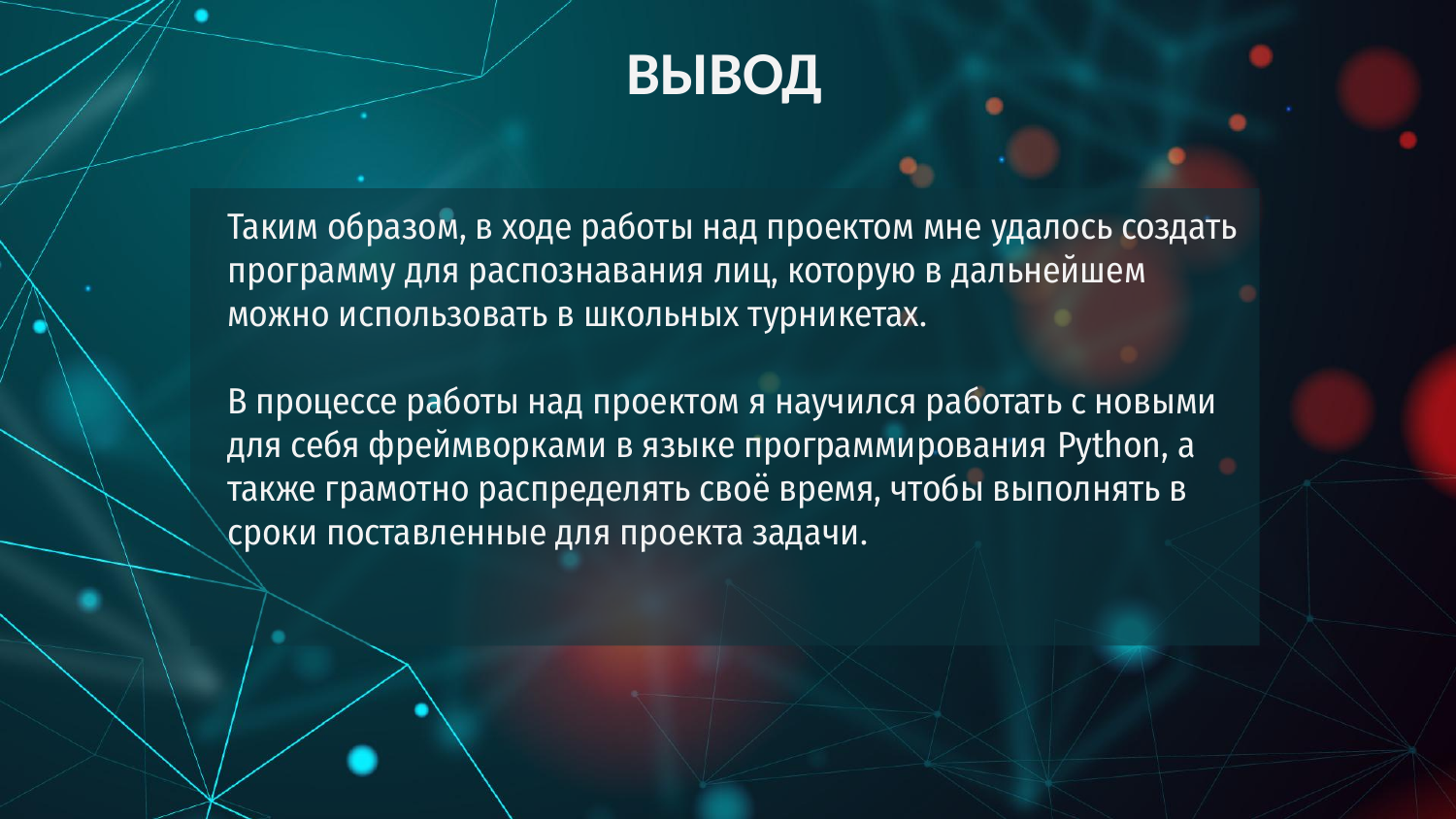

[unsupported chart]

# ВЫВОД
Таким образом, в ходе работы над проектом мне удалось создать программу для распознавания лиц, которую в дальнейшем можно использовать в школьных турникетах.

В процессе работы над проектом я научился работать с новыми для себя фреймворками в языке программирования Python, а также грамотно распределять своё время, чтобы выполнять в сроки поставленные для проекта задачи.